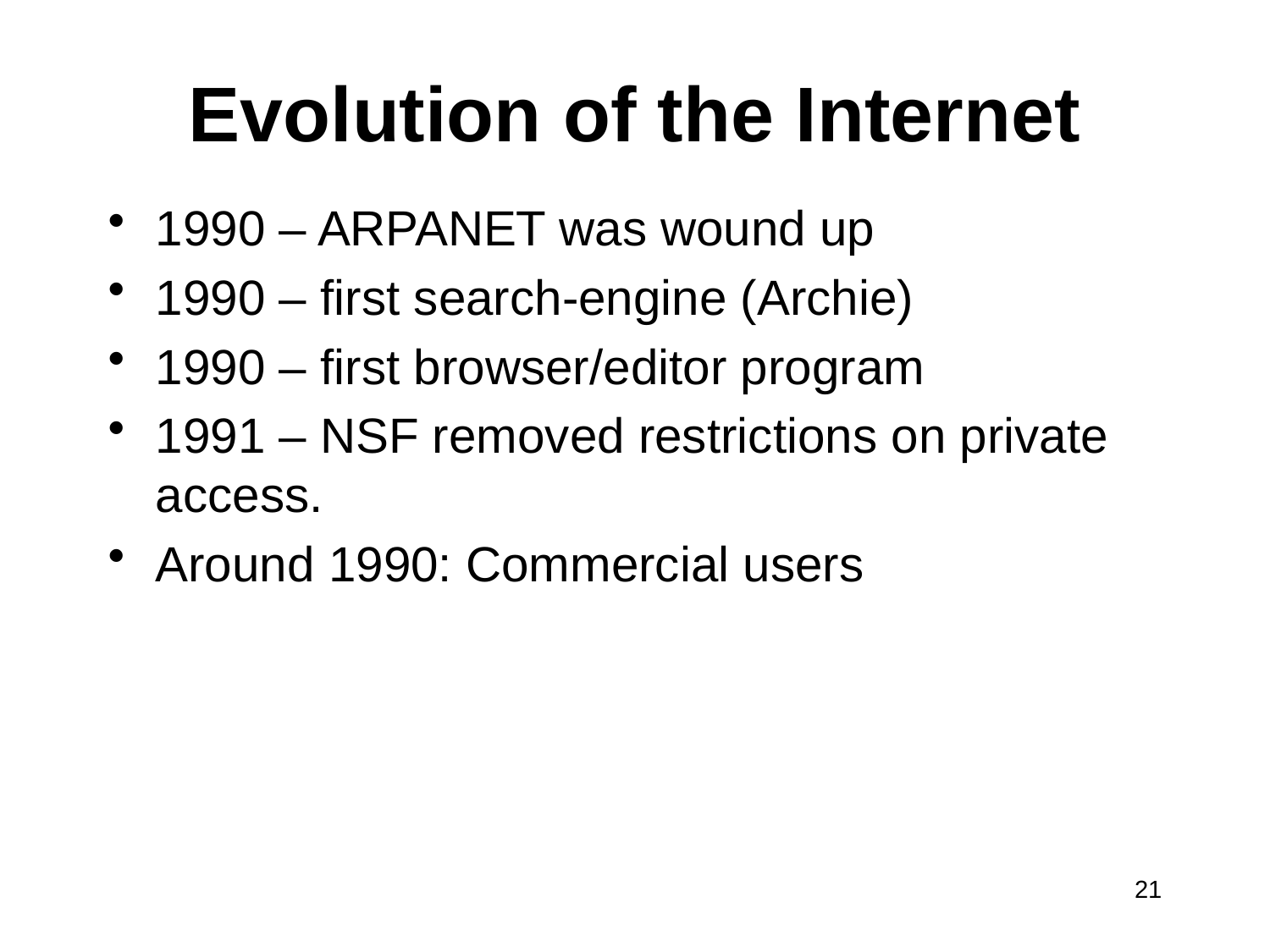

# Evolution of the Internet
1990 – ARPANET was wound up
1990 – first search-engine (Archie)
1990 – first browser/editor program
1991 – NSF removed restrictions on private access.
Around 1990: Commercial users

21